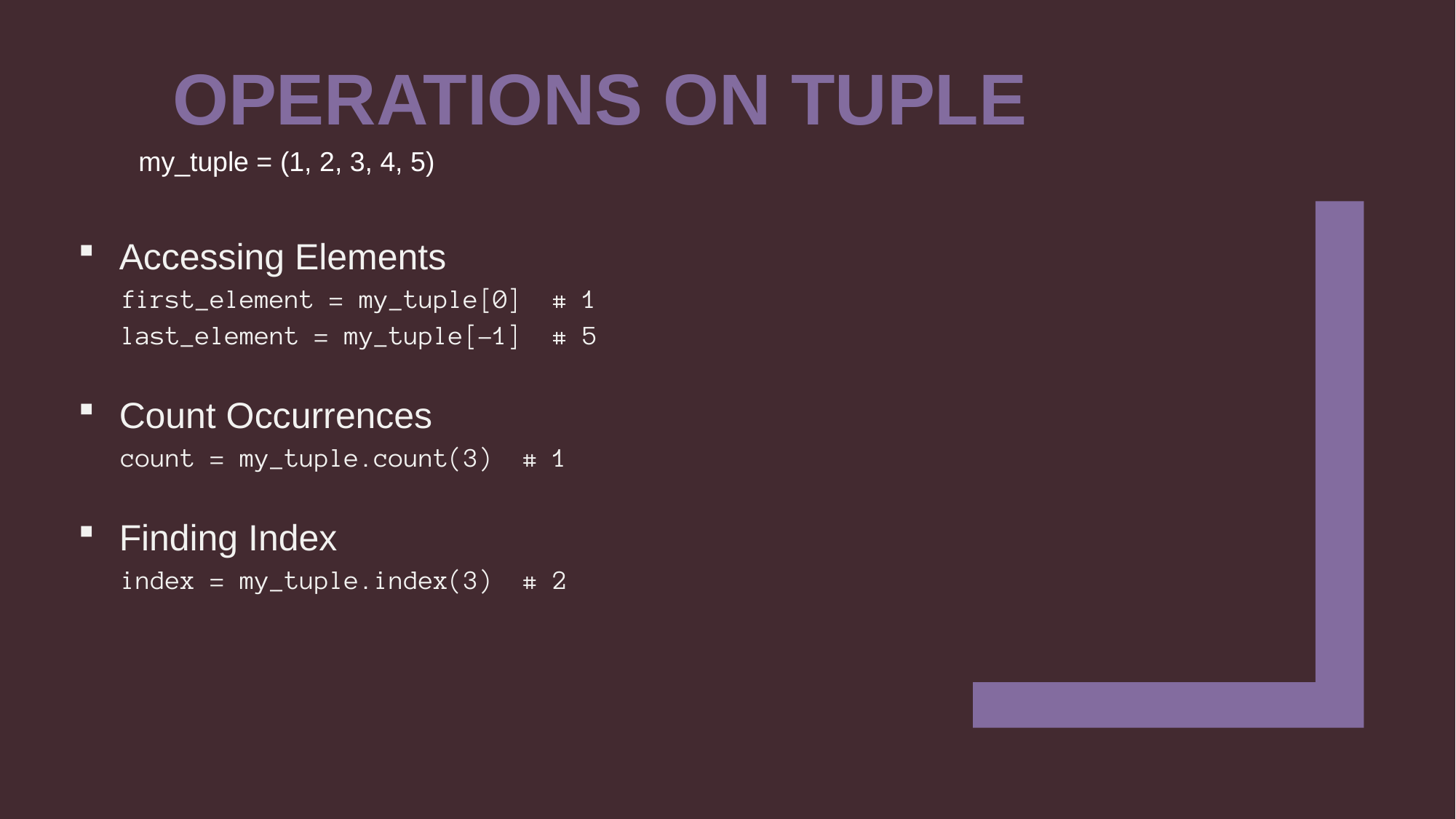

# OPERATIONS ON TUple
my_tuple = (1, 2, 3, 4, 5)
Accessing Elements
first_element = my_tuple[0]  # 1
last_element = my_tuple[-1]  # 5

Count Occurrences
count = my_tuple.count(3)  # 1

Finding Index
index = my_tuple.index(3)  # 2